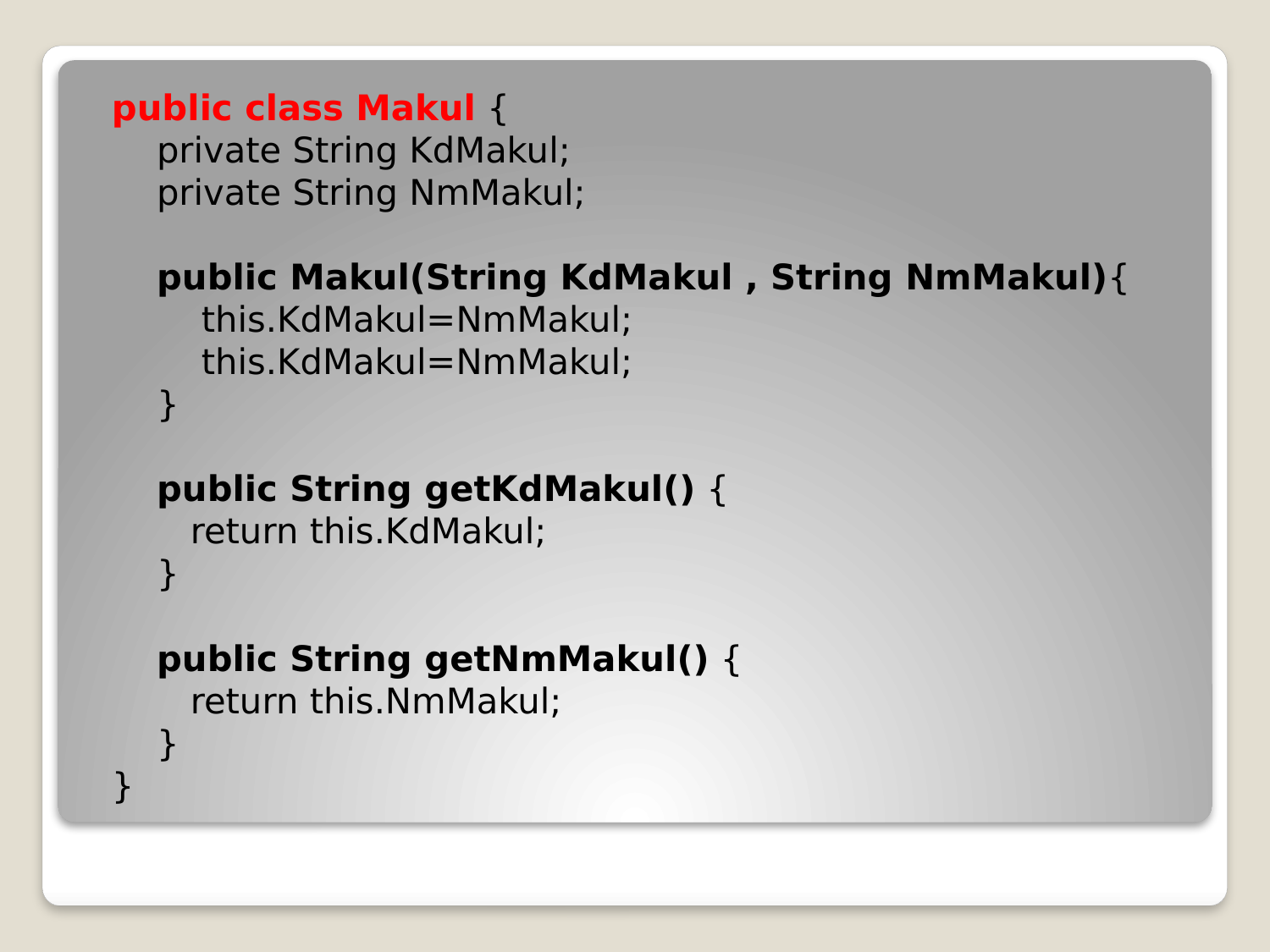

public class Makul {
    private String KdMakul;
    private String NmMakul;

    public Makul(String KdMakul , String NmMakul){
        this.KdMakul=NmMakul;
        this.KdMakul=NmMakul;
    }

    public String getKdMakul() {
       return this.KdMakul;
    }

    public String getNmMakul() {
       return this.NmMakul;
    }
}